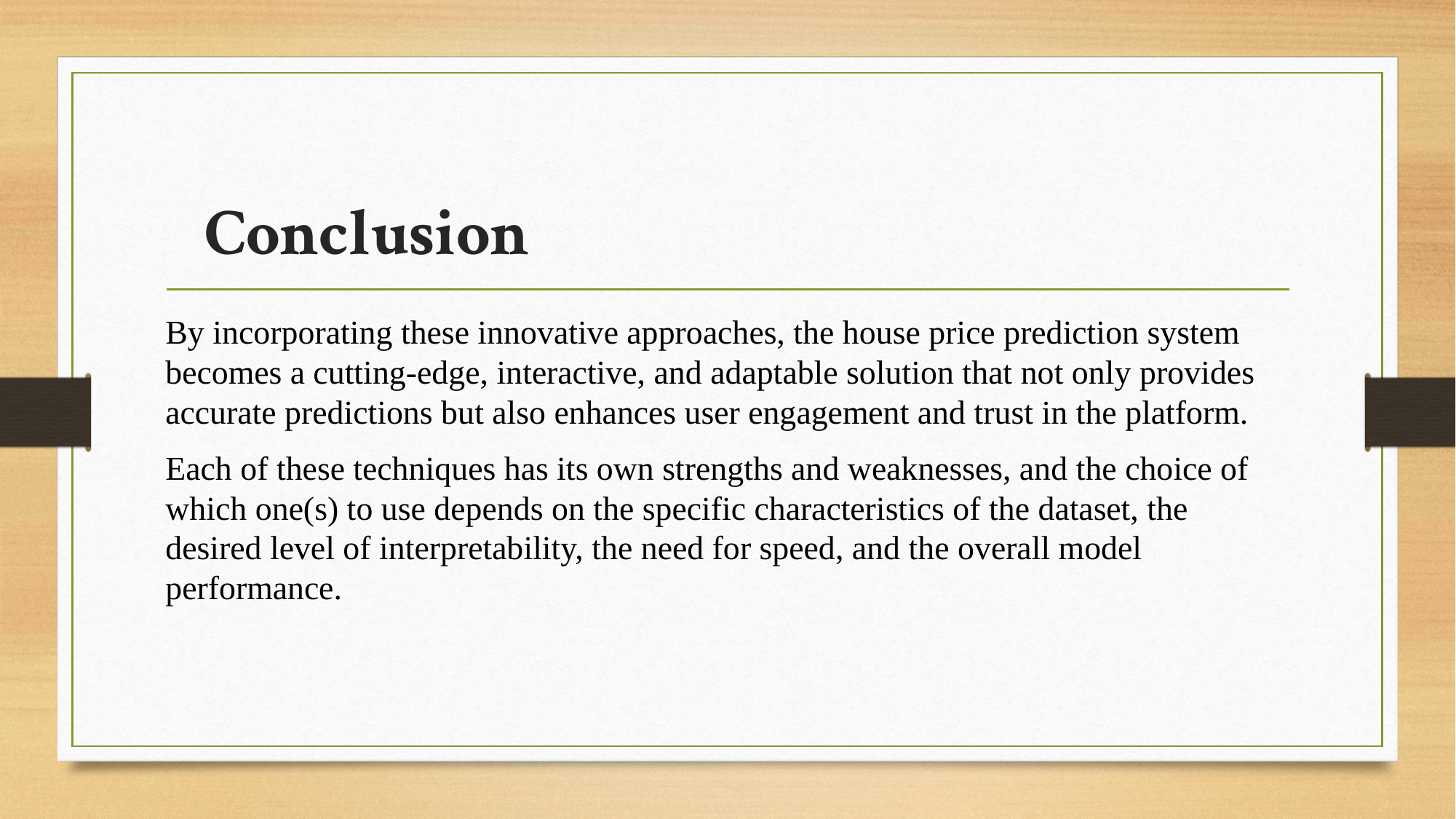

# Conclusion
By incorporating these innovative approaches, the house price prediction system becomes a cutting-edge, interactive, and adaptable solution that not only provides accurate predictions but also enhances user engagement and trust in the platform.
Each of these techniques has its own strengths and weaknesses, and the choice of which one(s) to use depends on the specific characteristics of the dataset, the desired level of interpretability, the need for speed, and the overall model performance.